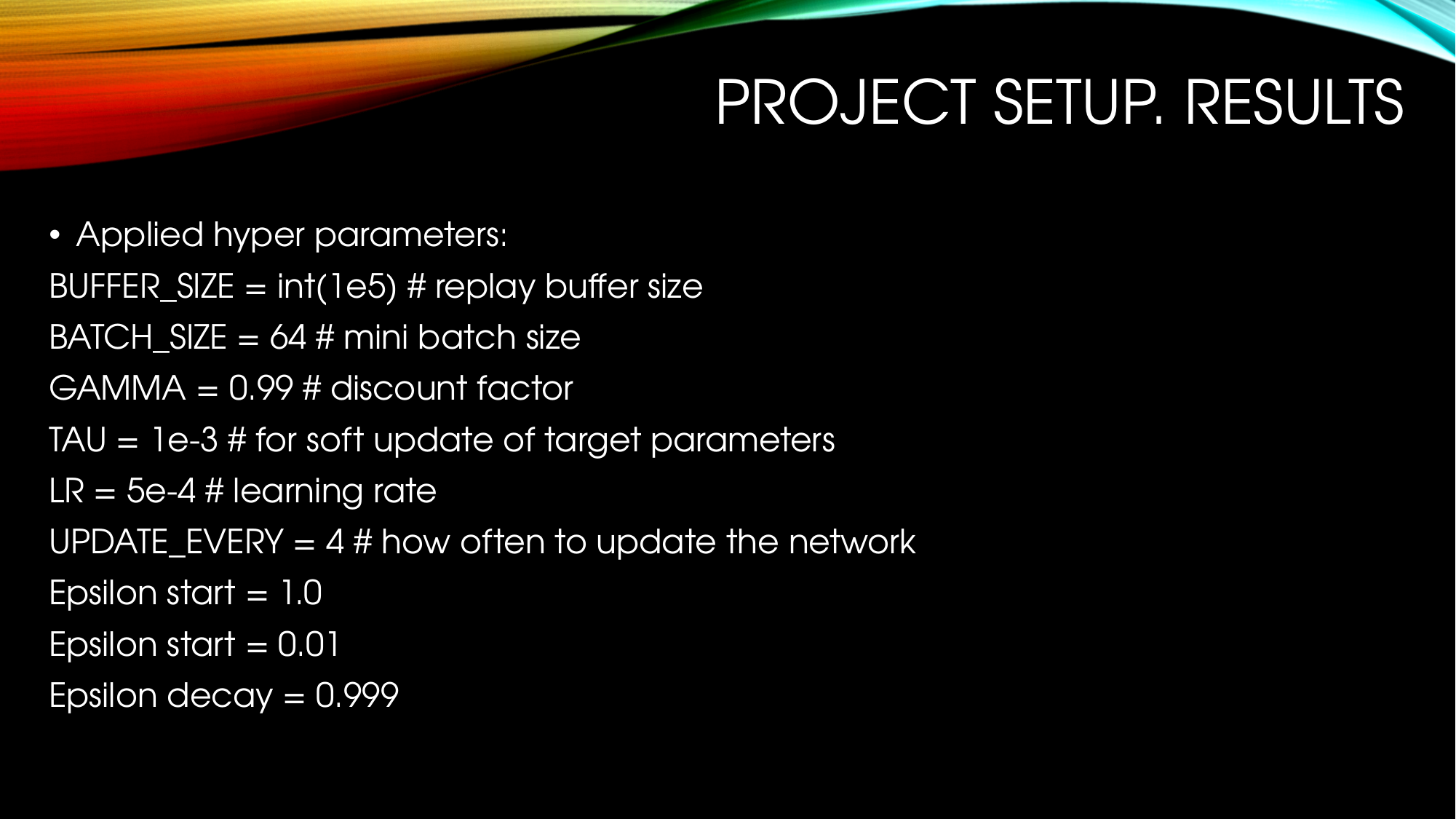

# PROJECT SETUP. RESULTS
Applied hyper parameters:
BUFFER_SIZE = int(1e5) # replay buffer size
BATCH_SIZE = 64 # mini batch size
GAMMA = 0.99 # discount factor
TAU = 1e-3 # for soft update of target parameters
LR = 5e-4 # learning rate
UPDATE_EVERY = 4 # how often to update the network
Epsilon start = 1.0
Epsilon start = 0.01
Epsilon decay = 0.999